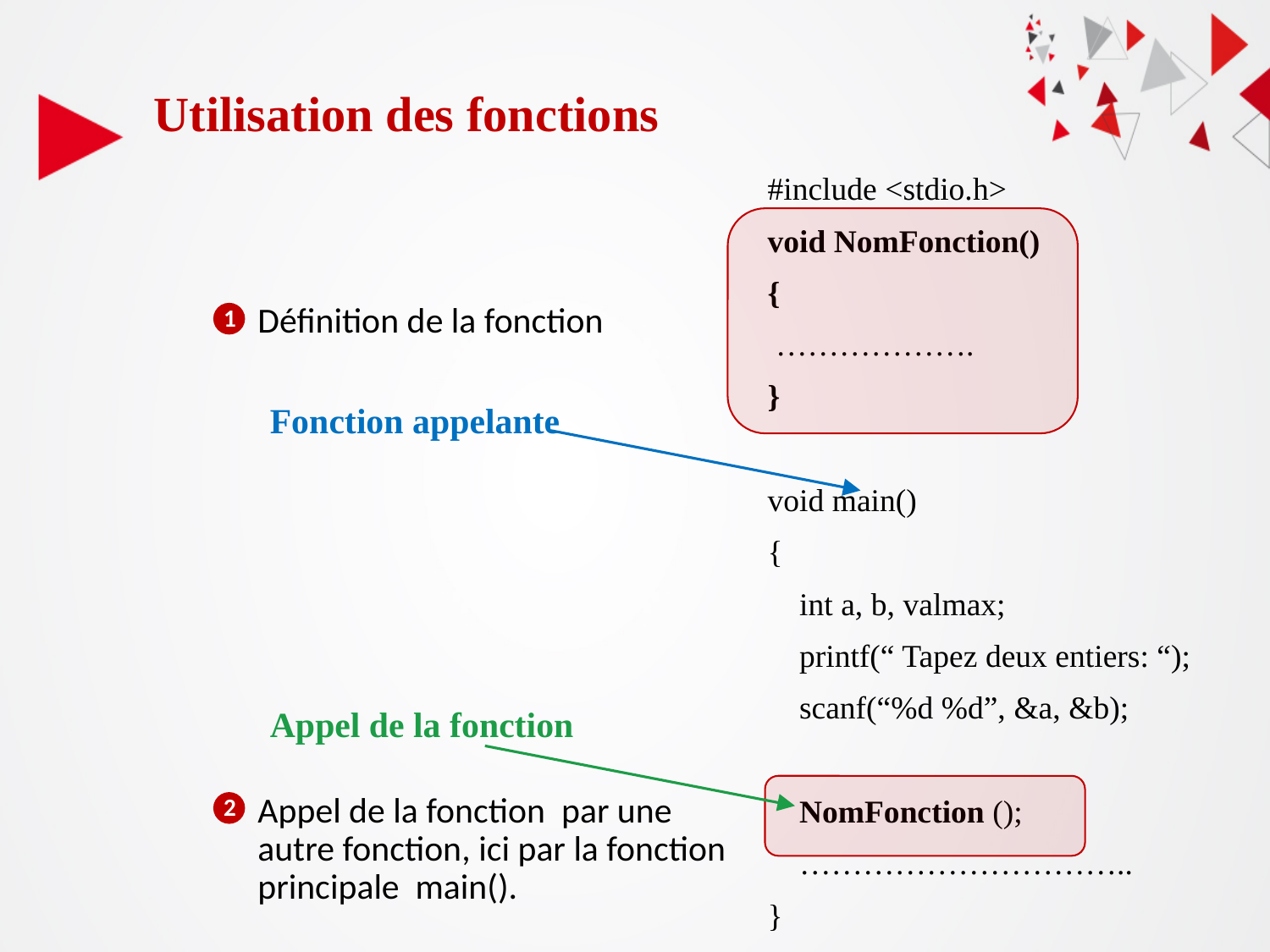

Utilisation des fonctions

#include <stdio.h>
void NomFonction()
{
 ……………….
}

void main()
{
	int a, b, valmax;
	printf(“ Tapez deux entiers: “);
	scanf(“%d %d”, &a, &b);

	NomFonction ();
	…………………………..
}

1

Définition de la fonction
Fonction appelante
Appel de la fonction

2

Appel de la fonction  par une autre fonction, ici par la fonction principale  main().
13